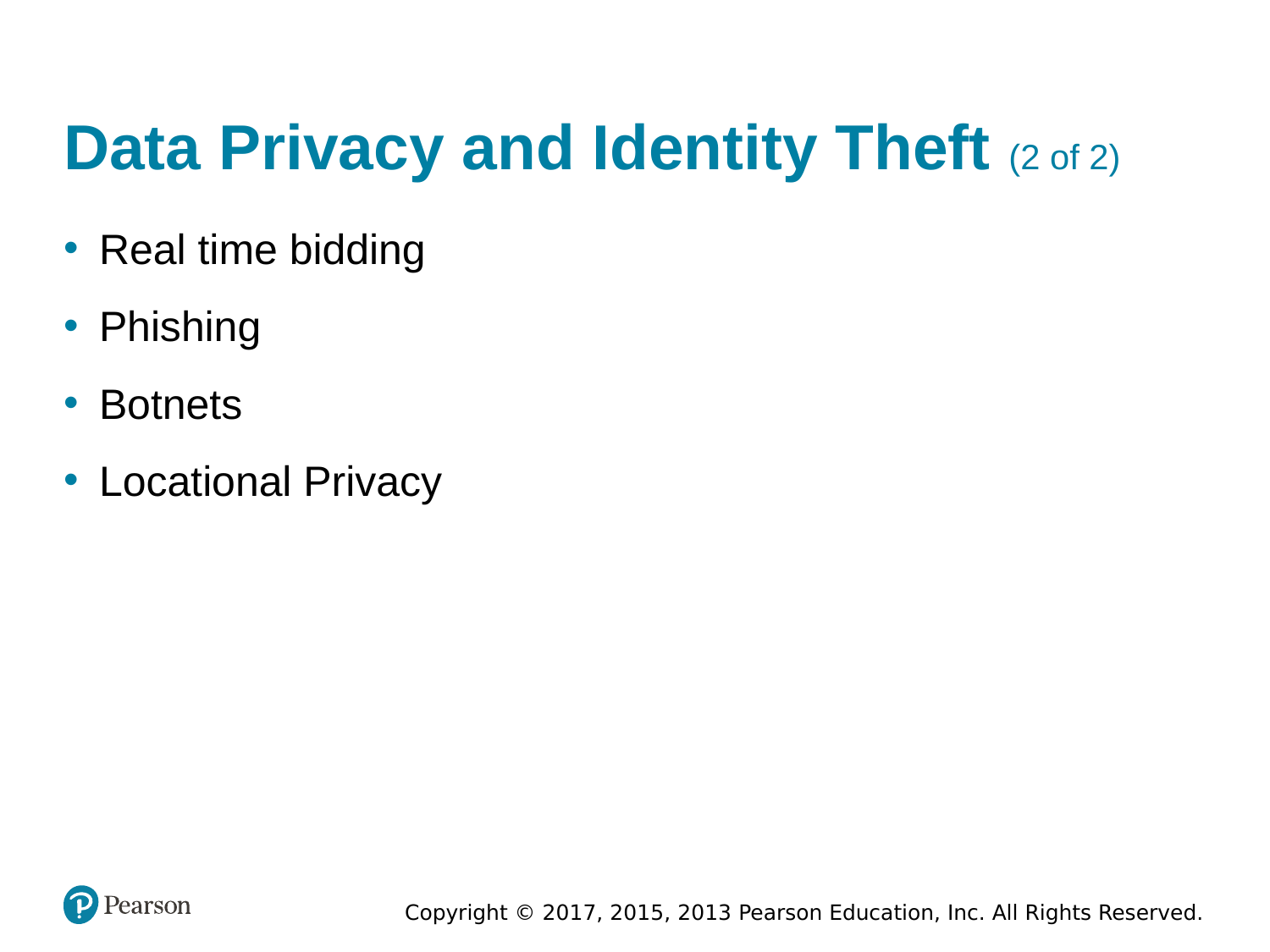

# Data Privacy and Identity Theft (2 of 2)
Real time bidding
Phishing
Botnets
Locational Privacy